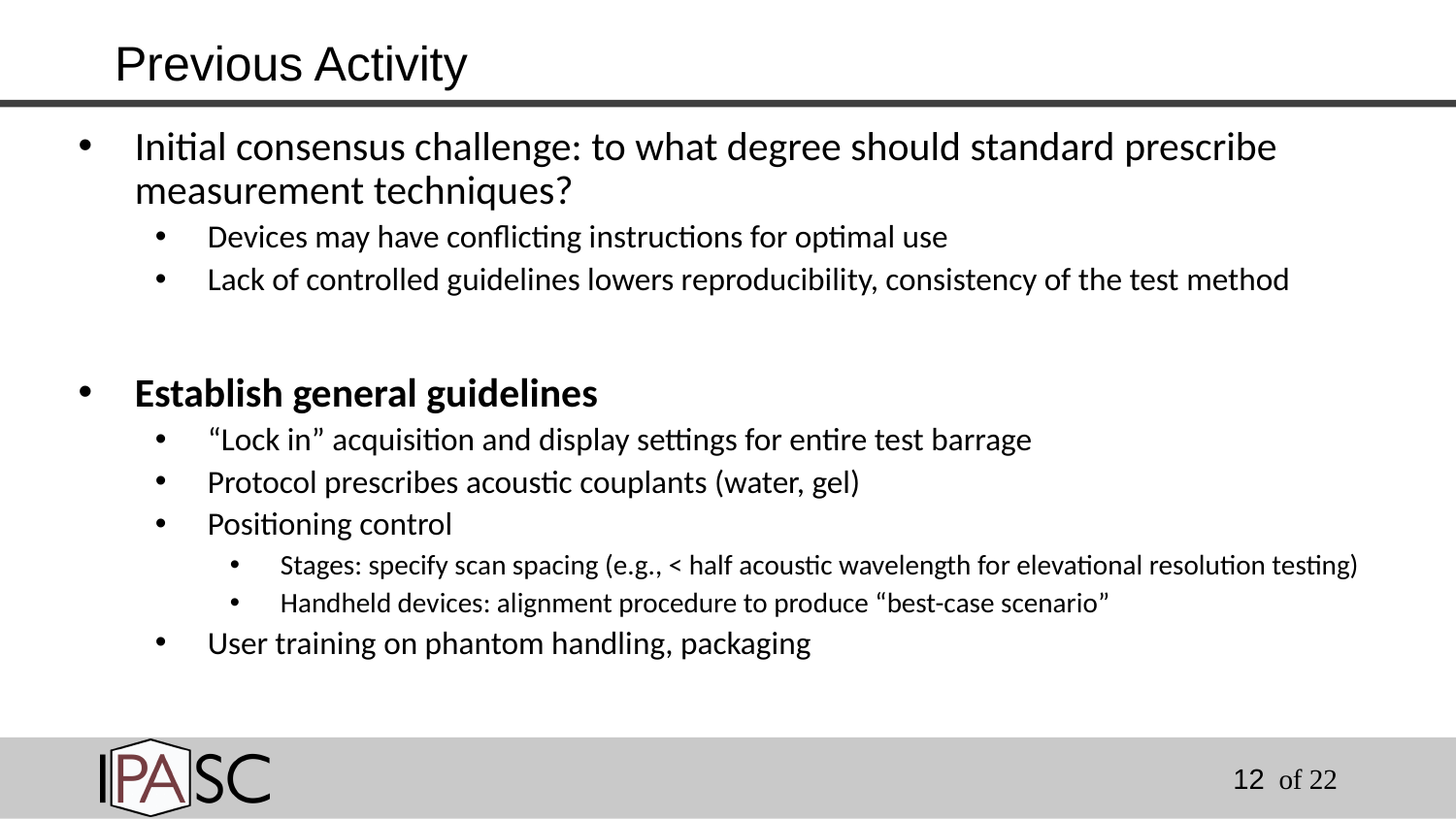

# Previous Activity
Initial consensus challenge: to what degree should standard prescribe measurement techniques?
Devices may have conflicting instructions for optimal use
Lack of controlled guidelines lowers reproducibility, consistency of the test method

Establish general guidelines
“Lock in” acquisition and display settings for entire test barrage
Protocol prescribes acoustic couplants (water, gel)
Positioning control
Stages: specify scan spacing (e.g., < half acoustic wavelength for elevational resolution testing)
Handheld devices: alignment procedure to produce “best-case scenario”
User training on phantom handling, packaging

12
of 22